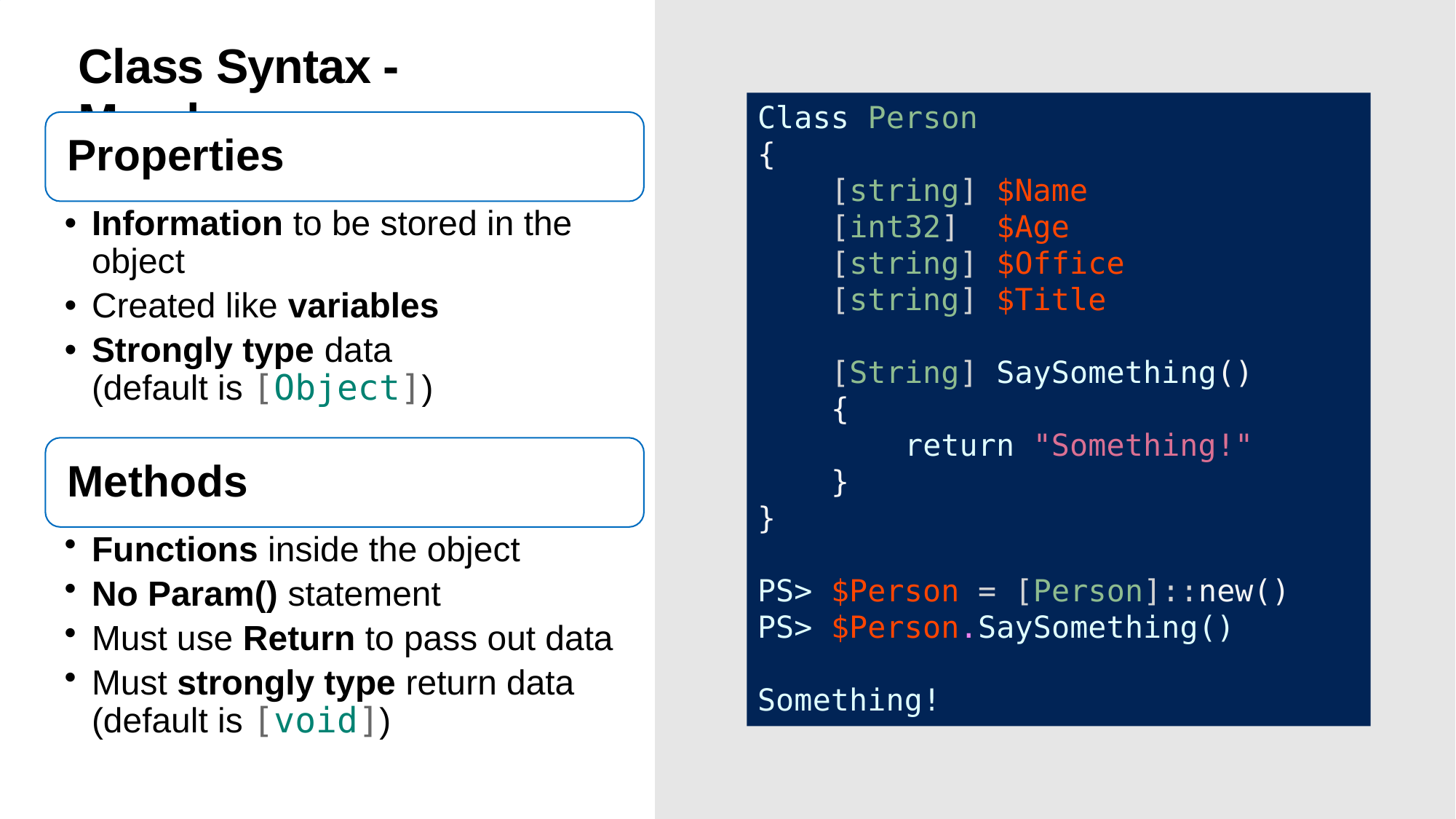

# Class Syntax - Members
Class Person
{
    [string] $Name
    [int32]  $Age
    [string] $Office
    [string] $Title

    [String] SaySomething()
    {
        return "Something!"
    }
}

PS> $Person = [Person]::new()
PS> $Person.SaySomething()

Something!
Properties
Information to be stored in the object
Created like variables
Strongly type data
(default is [Object])
Methods
Functions inside the object
No Param() statement
Must use Return to pass out data
Must strongly type return data
(default is [void])